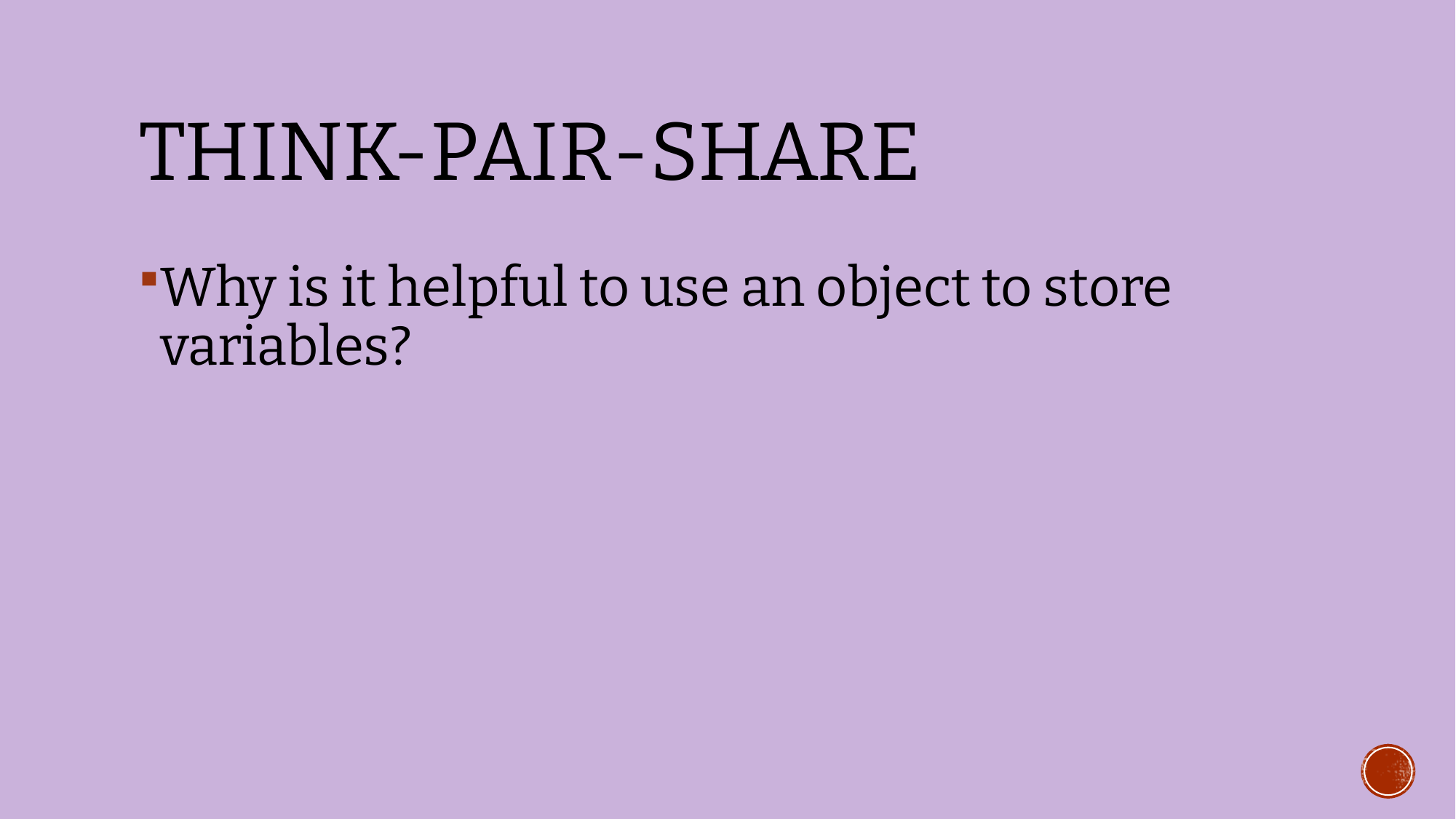

# Think-Pair-Share
Why is it helpful to use an object to store variables?